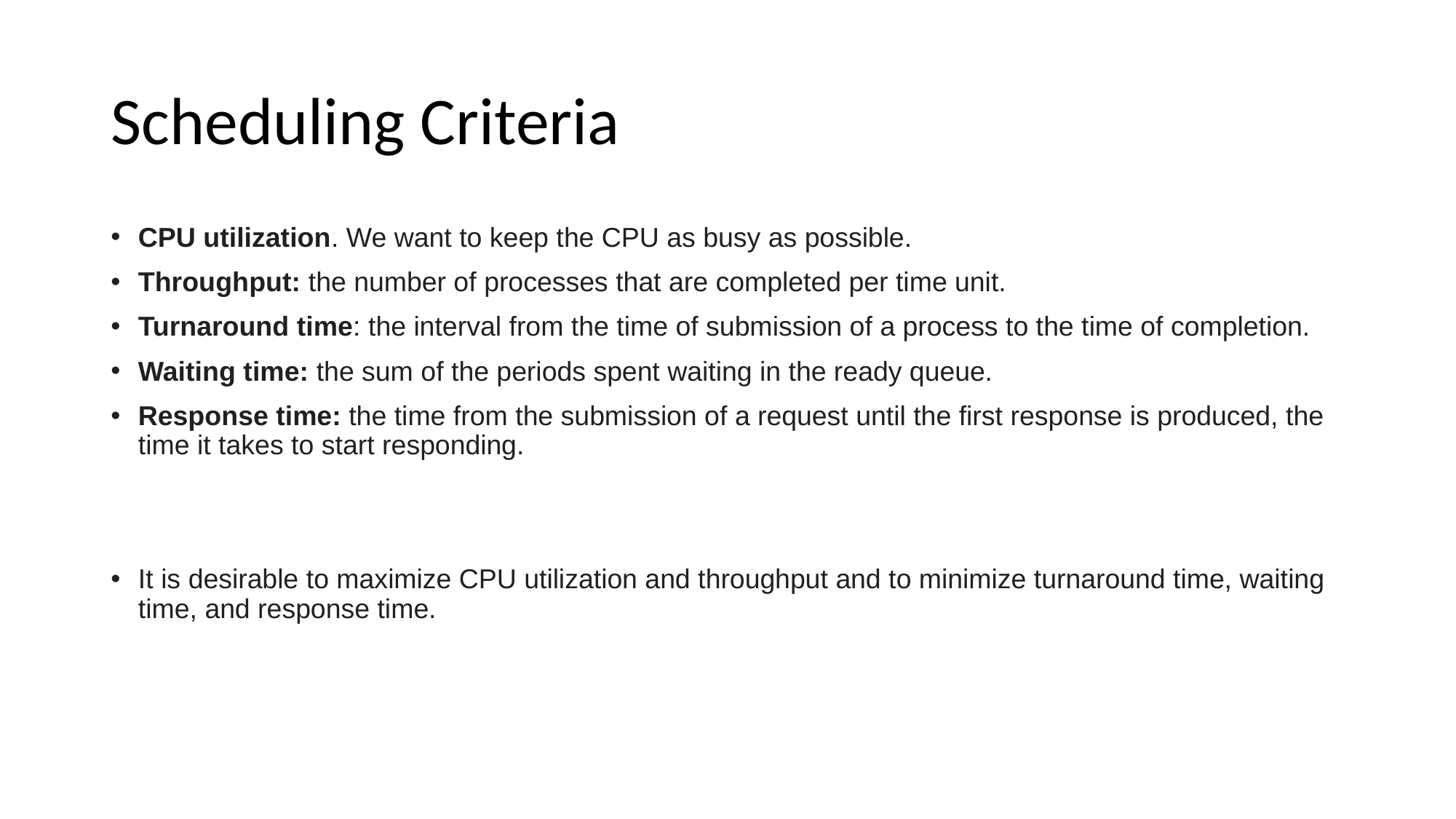

# Scheduling Criteria
CPU utilization. We want to keep the CPU as busy as possible.
Throughput: the number of processes that are completed per time unit.
Turnaround time: the interval from the time of submission of a process to the time of completion.
Waiting time: the sum of the periods spent waiting in the ready queue.
Response time: the time from the submission of a request until the first response is produced, the time it takes to start responding.

It is desirable to maximize CPU utilization and throughput and to minimize turnaround time, waiting time, and response time.